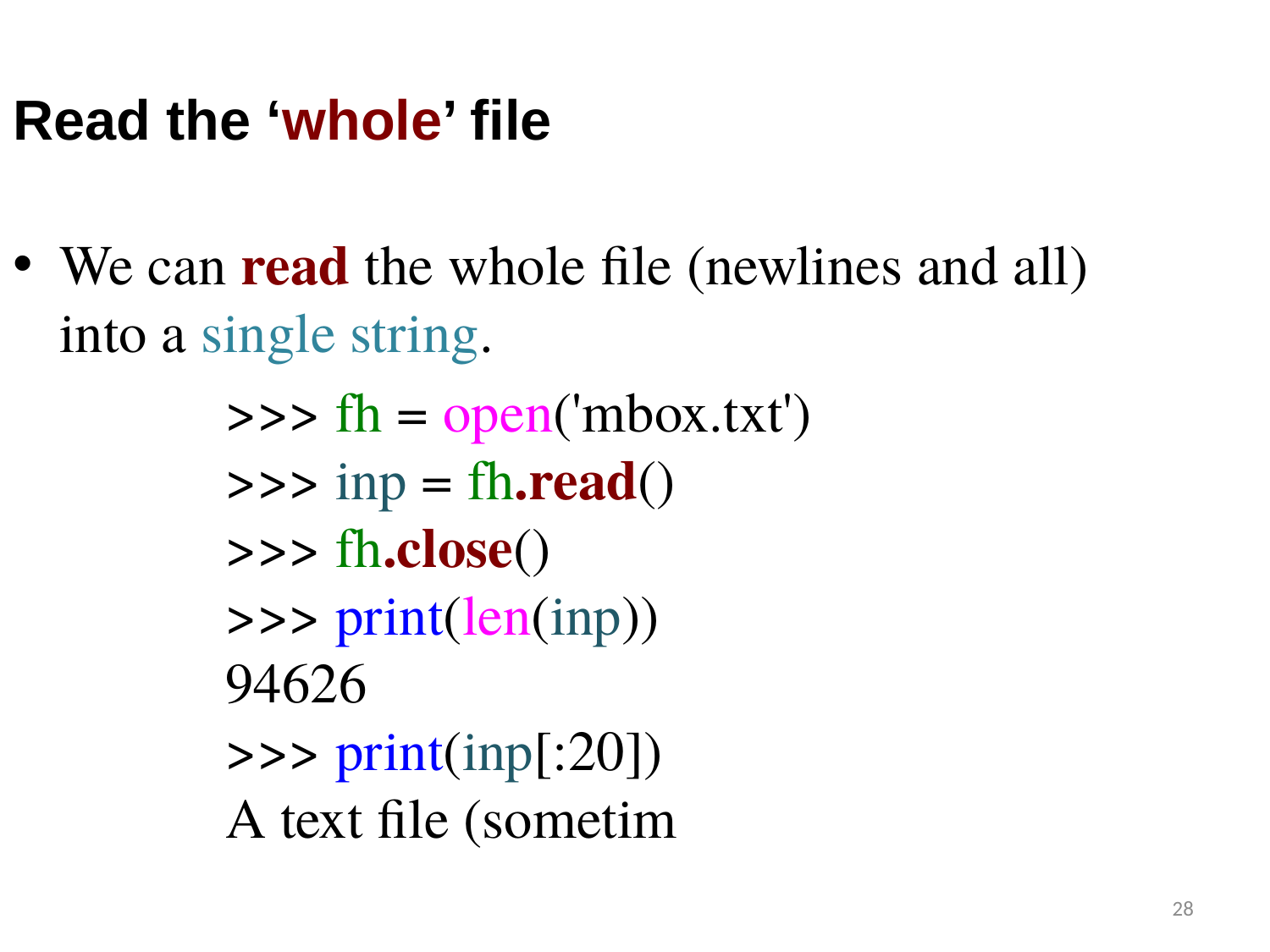

Read the ‘whole’ file
We can read the whole file (newlines and all) into a single string.
>>> fh = open('mbox.txt')
>>> inp = fh.read()
>>> fh.close()
>>> print(len(inp))
94626
>>> print(inp[:20])
A text file (sometim
28